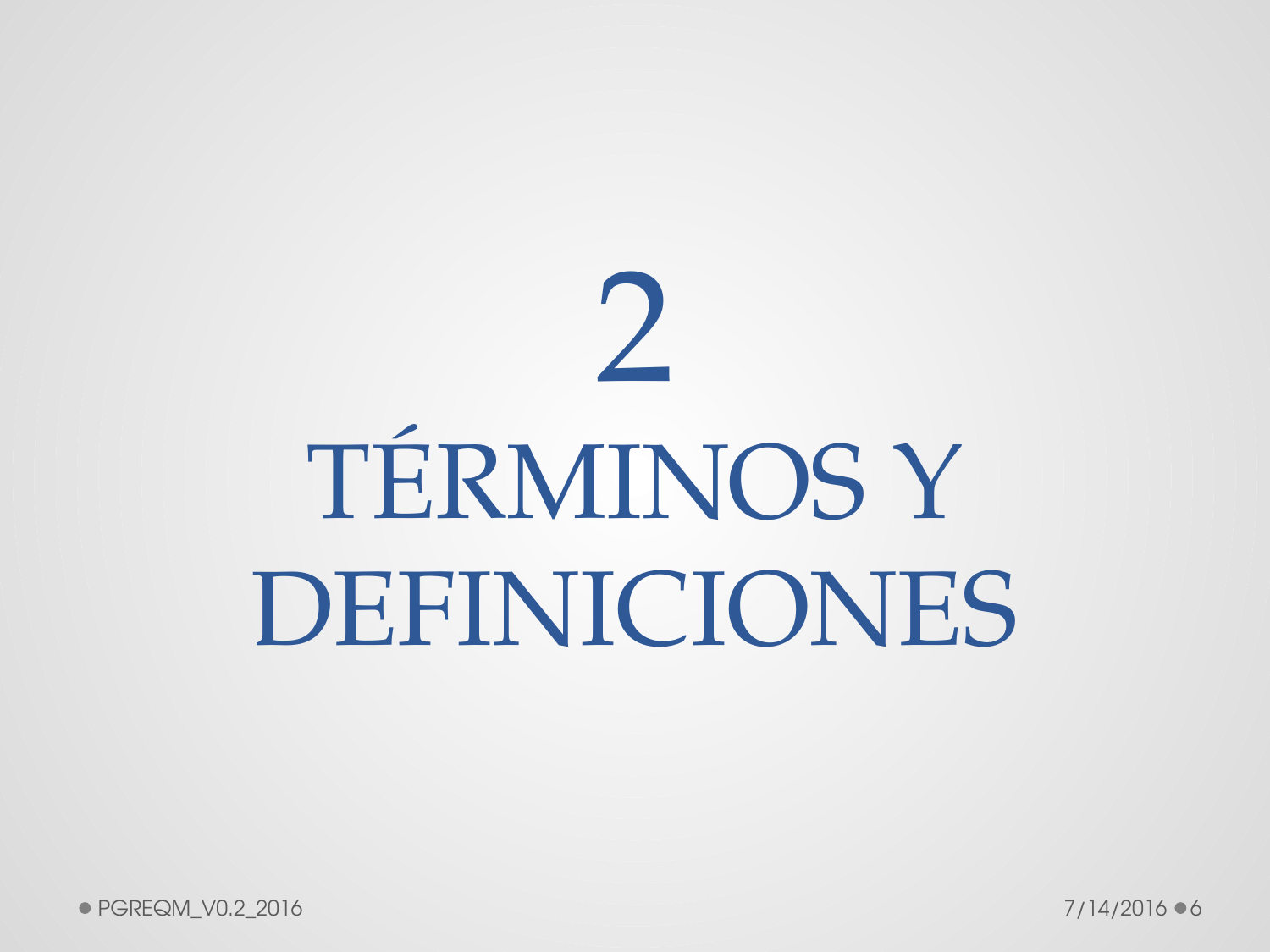

2
TÉRMINOS Y DEFINICIONES
PGREQM_V0.2_2016
7/14/2016
6